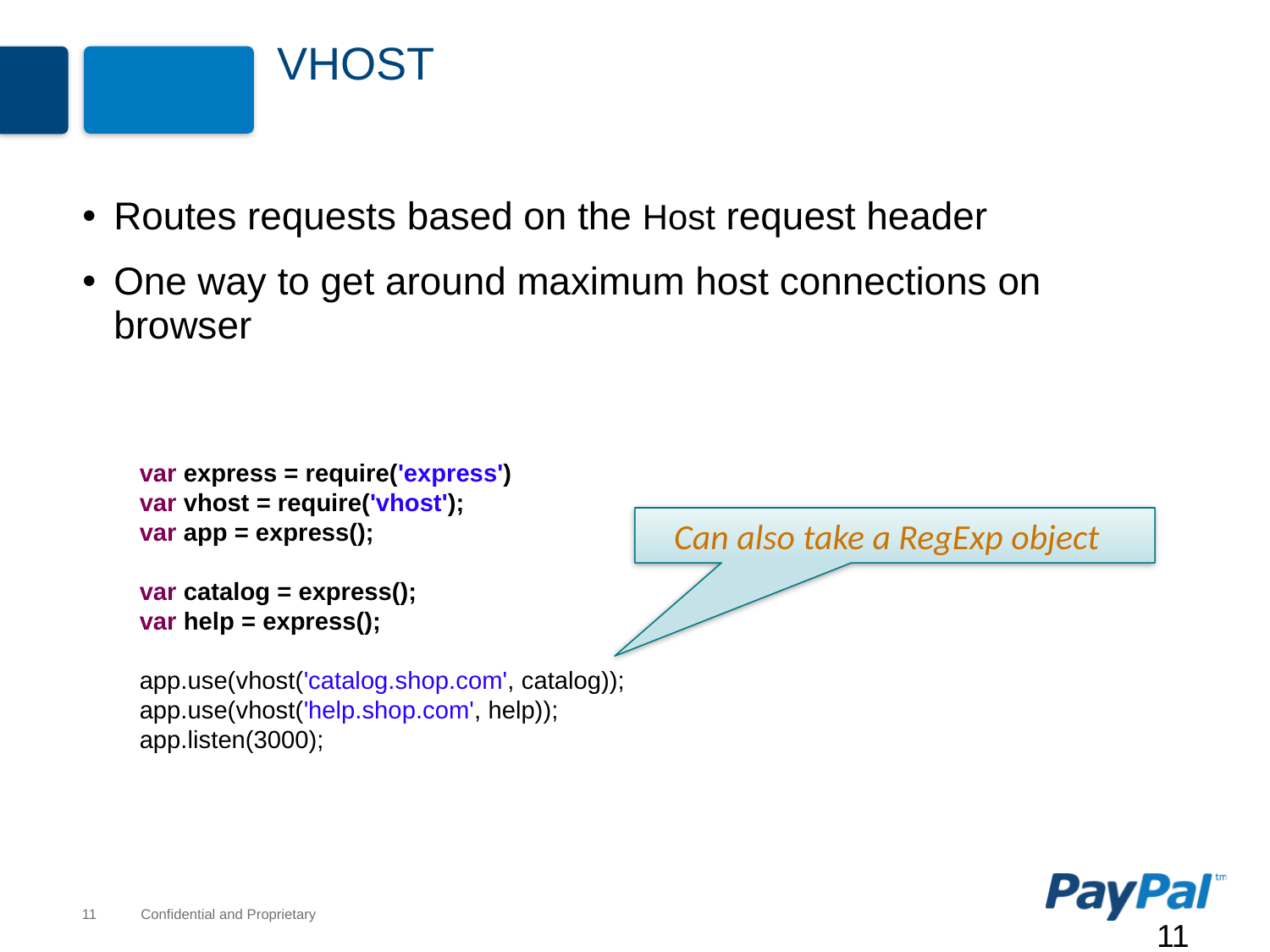

# vhost
Routes requests based on the Host request header
One way to get around maximum host connections on browser
var express = require('express')
var vhost = require('vhost');
var app = express();

var catalog = express();
var help = express();

app.use(vhost('catalog.shop.com', catalog));
app.use(vhost('help.shop.com', help));
app.listen(3000);
Can also take a RegExp object
11